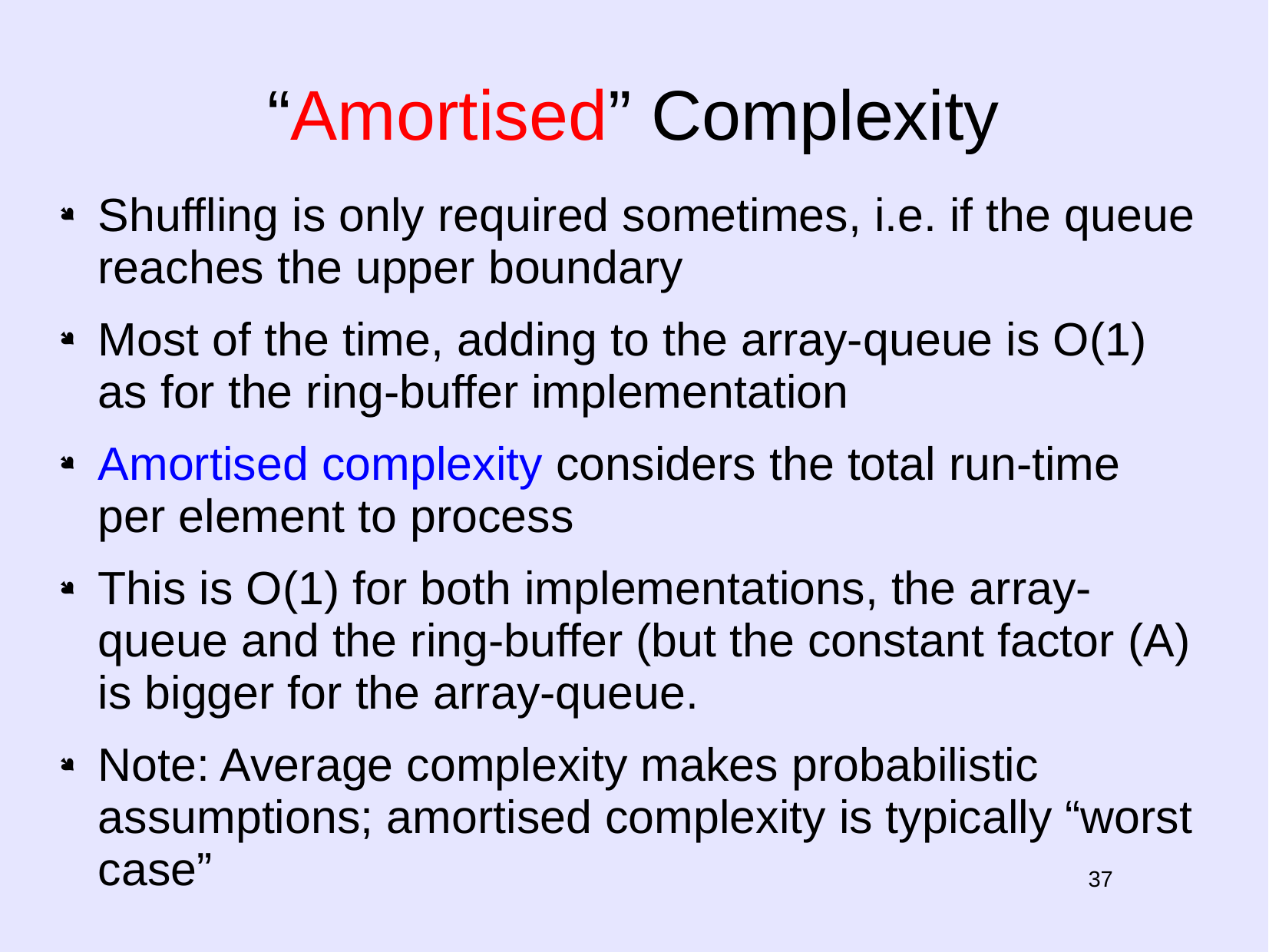

# “Amortised” Complexity
Shuffling is only required sometimes, i.e. if the queue reaches the upper boundary
Most of the time, adding to the array-queue is O(1) as for the ring-buffer implementation
Amortised complexity considers the total run-time per element to process
This is O(1) for both implementations, the array-queue and the ring-buffer (but the constant factor (A) is bigger for the array-queue.
Note: Average complexity makes probabilistic assumptions; amortised complexity is typically “worst case”
37